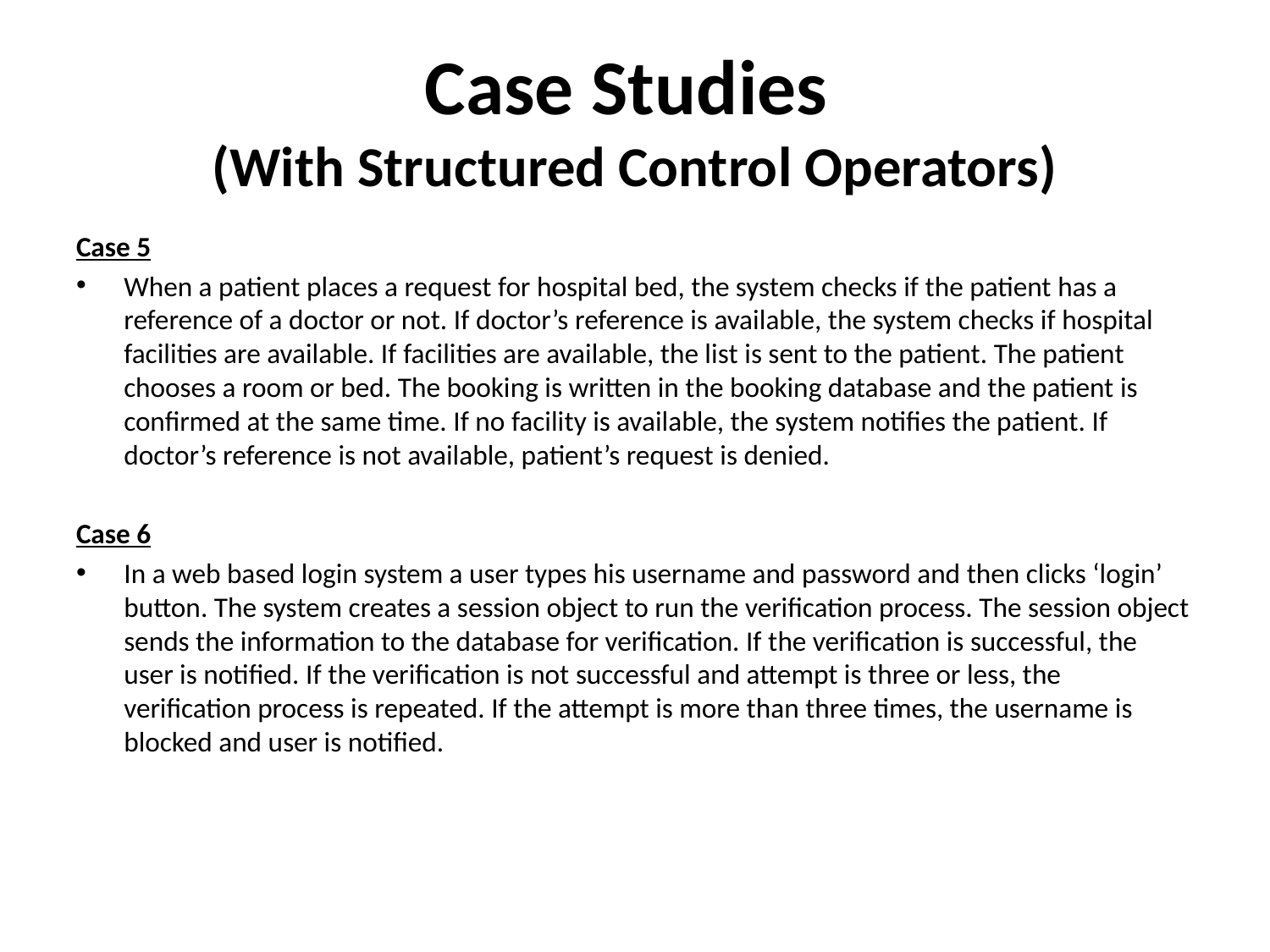

# Case Studies (With Structured Control Operators)
Case 5
When a patient places a request for hospital bed, the system checks if the patient has a reference of a doctor or not. If doctor’s reference is available, the system checks if hospital facilities are available. If facilities are available, the list is sent to the patient. The patient chooses a room or bed. The booking is written in the booking database and the patient is confirmed at the same time. If no facility is available, the system notifies the patient. If doctor’s reference is not available, patient’s request is denied.

Case 6
In a web based login system a user types his username and password and then clicks ‘login’ button. The system creates a session object to run the verification process. The session object sends the information to the database for verification. If the verification is successful, the user is notified. If the verification is not successful and attempt is three or less, the verification process is repeated. If the attempt is more than three times, the username is blocked and user is notified.